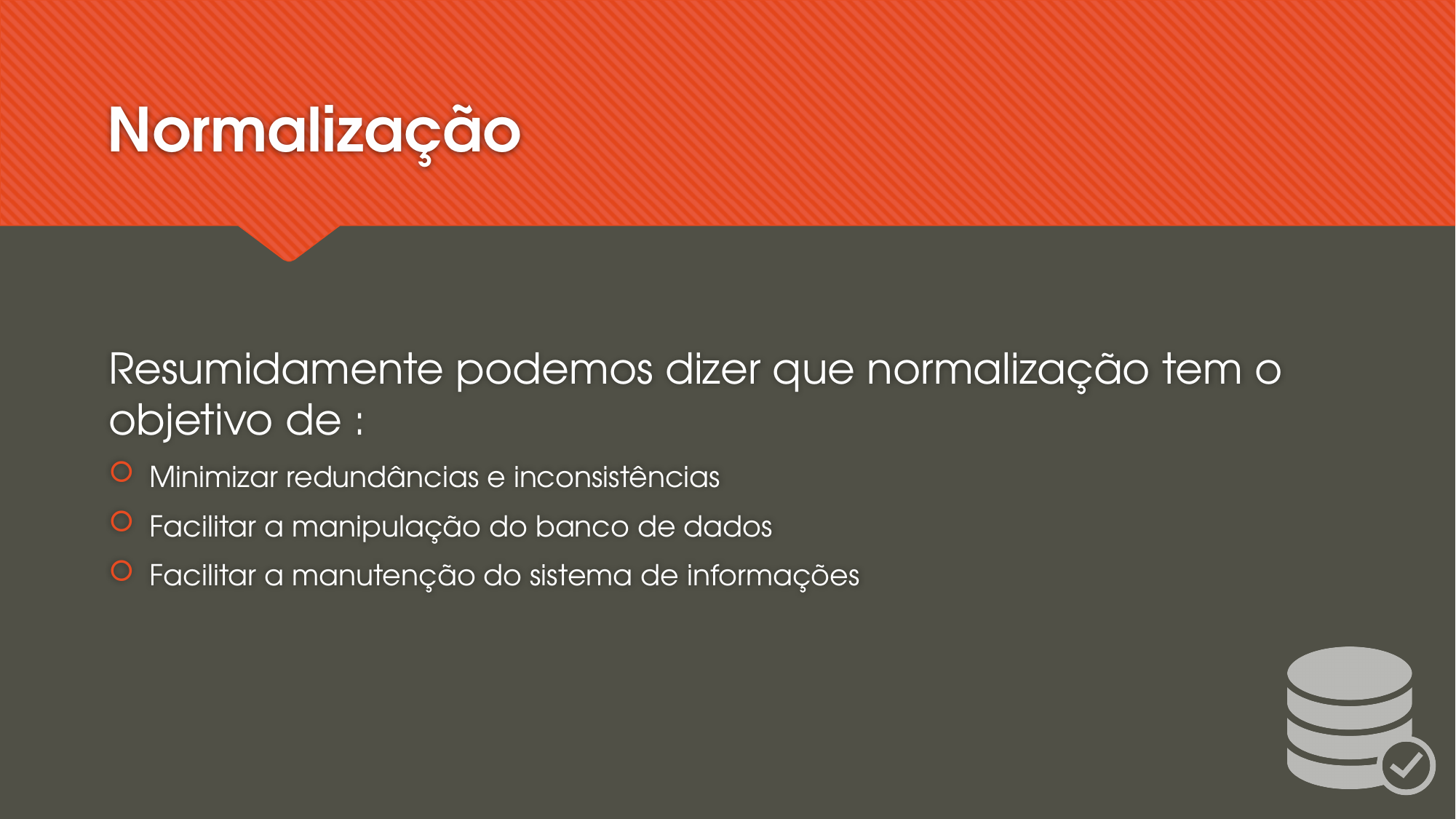

# Normalização
Resumidamente podemos dizer que normalização tem o objetivo de :
Minimizar redundâncias e inconsistências
Facilitar a manipulação do banco de dados
Facilitar a manutenção do sistema de informações